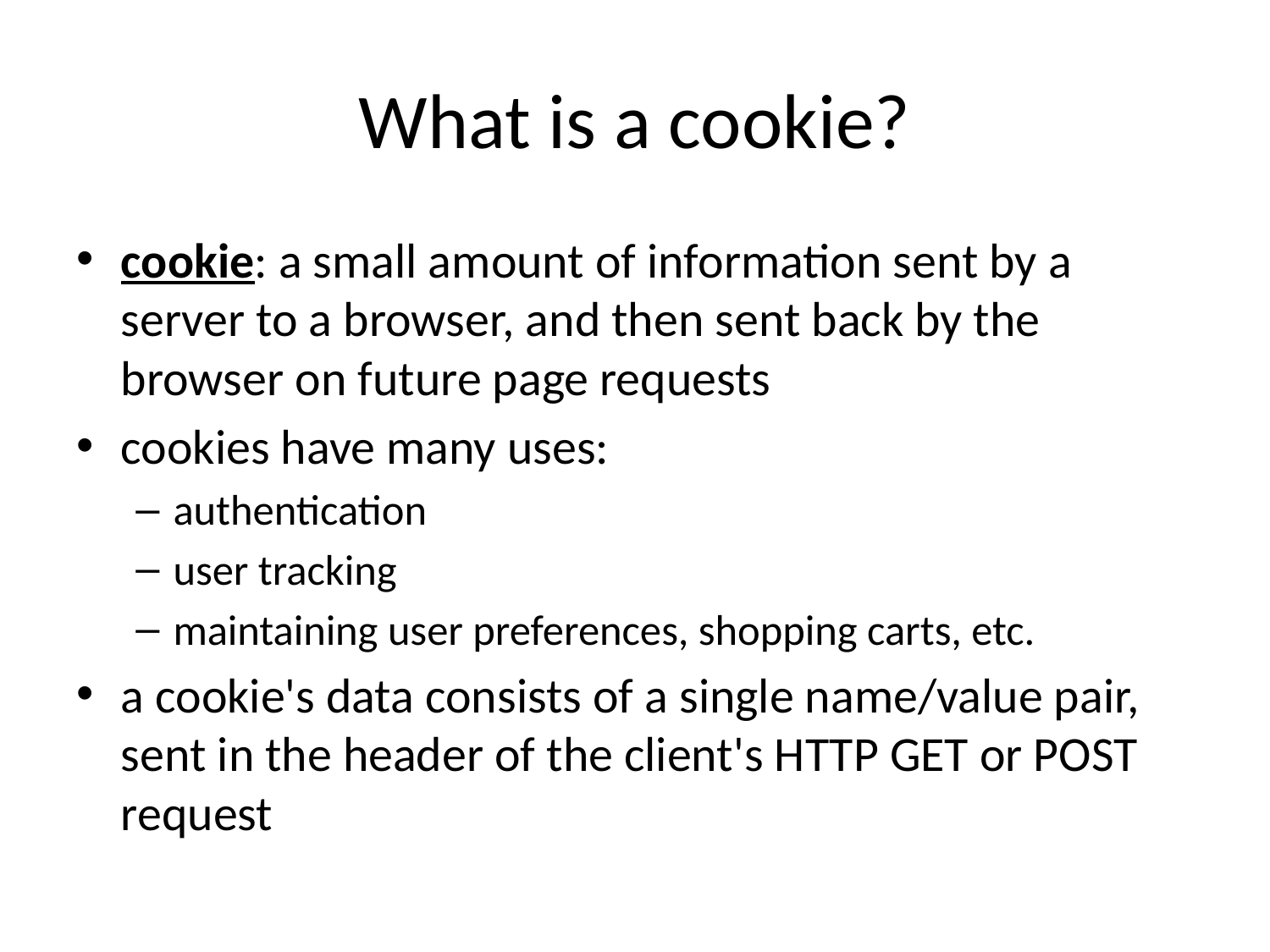

# What is a cookie?
cookie: a small amount of information sent by a server to a browser, and then sent back by the browser on future page requests
cookies have many uses:
authentication
user tracking
maintaining user preferences, shopping carts, etc.
a cookie's data consists of a single name/value pair, sent in the header of the client's HTTP GET or POST request